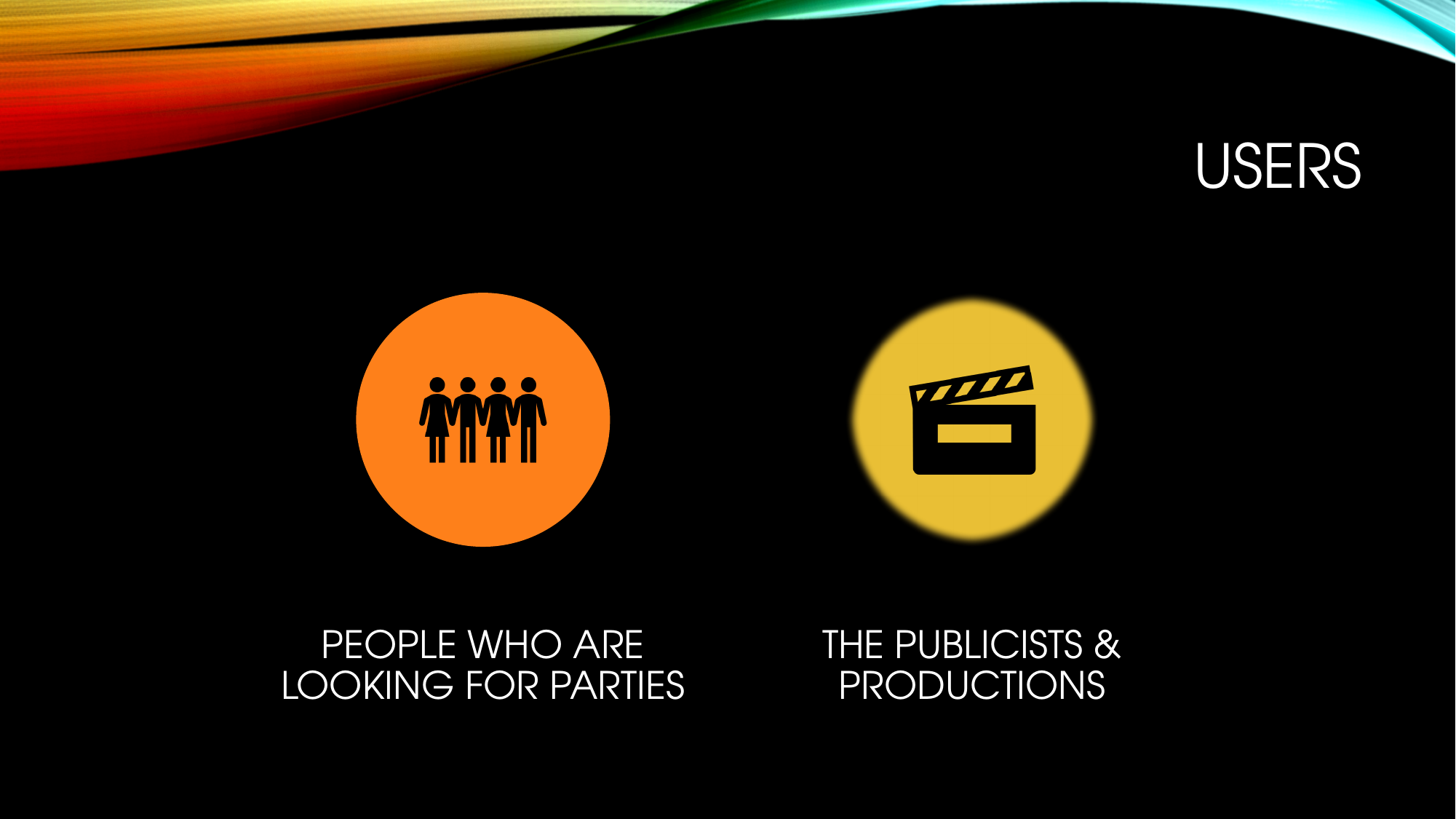

# users
People WHO ARE looking for parties
The publicists & productions